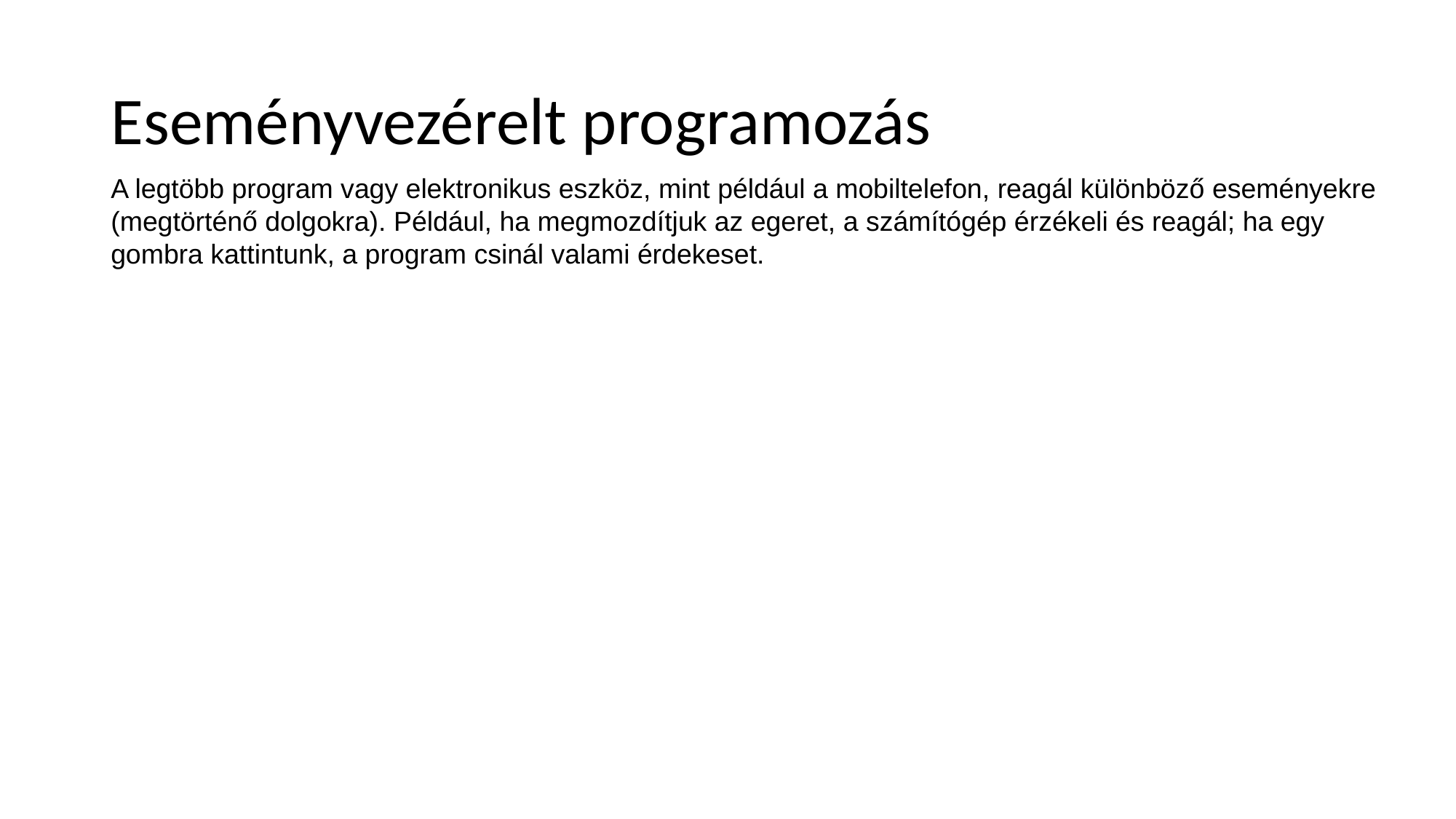

# Eseményvezérelt programozás
A legtöbb program vagy elektronikus eszköz, mint például a mobiltelefon, reagál különböző eseményekre (megtörténő dolgokra). Például, ha megmozdítjuk az egeret, a számítógép érzékeli és reagál; ha egy gombra kattintunk, a program csinál valami érdekeset.